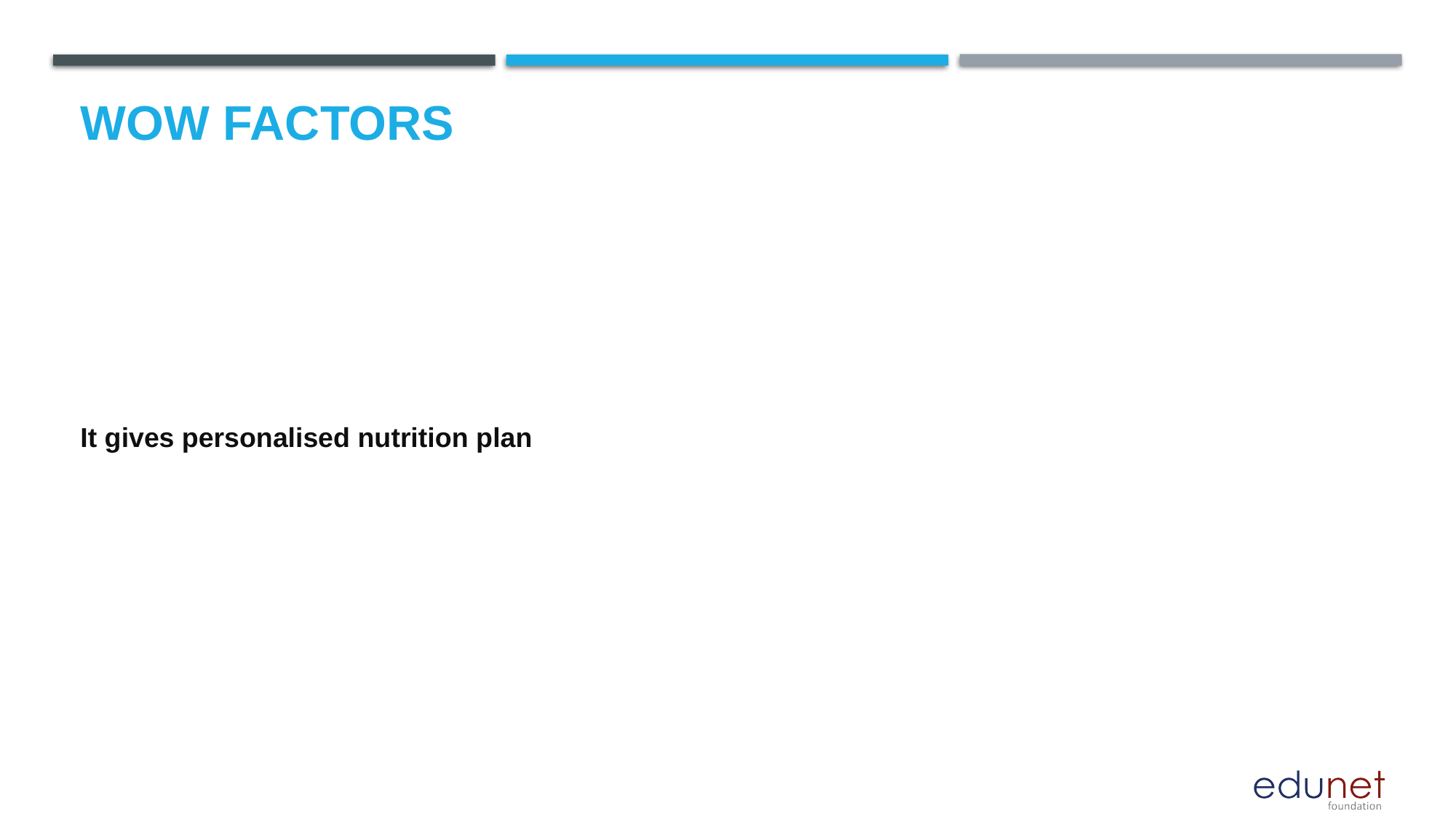

# Wow factors
It gives personalised nutrition plan